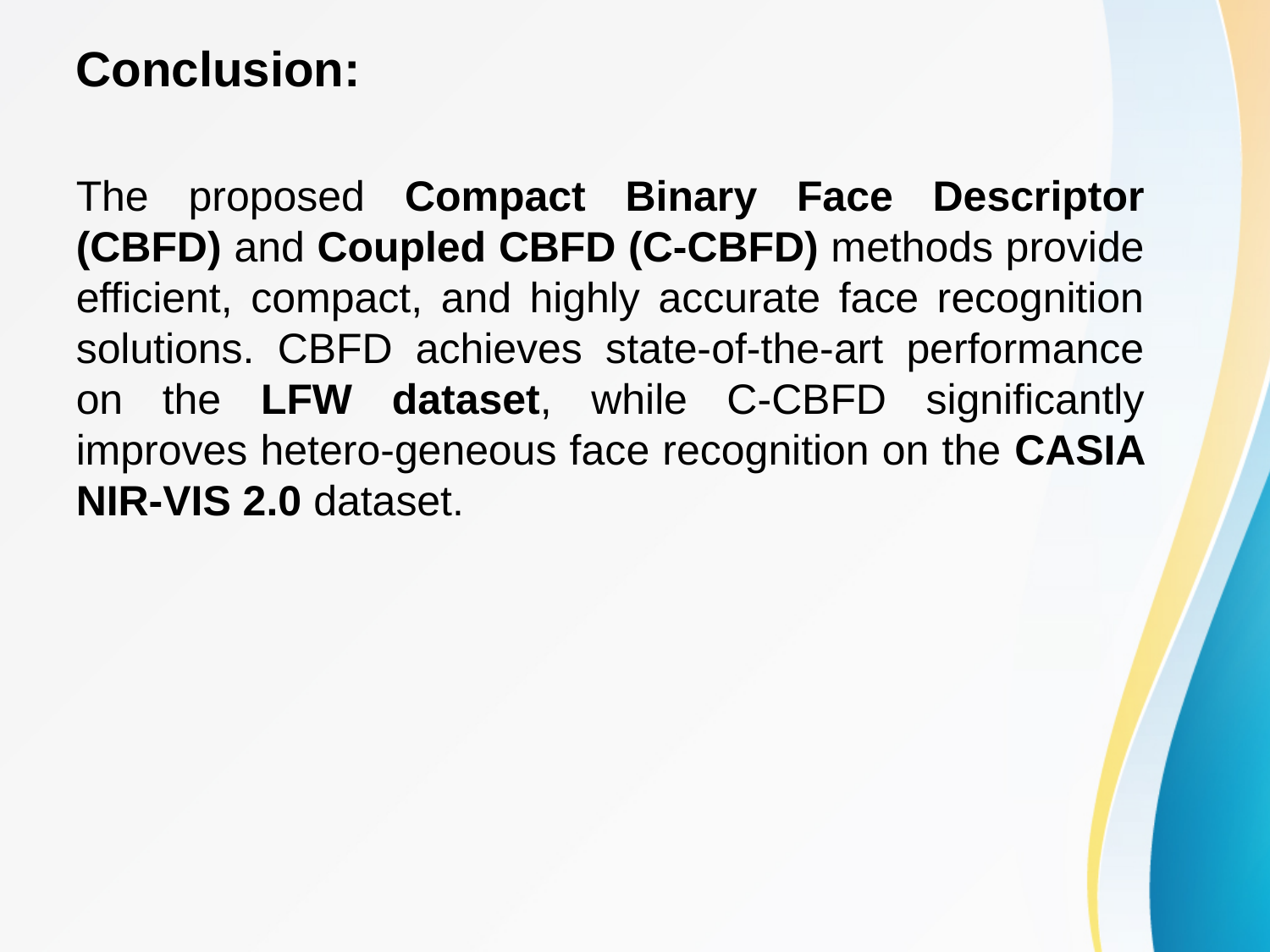

# Conclusion:
The proposed Compact Binary Face Descriptor (CBFD) and Coupled CBFD (C-CBFD) methods provide efficient, compact, and highly accurate face recognition solutions. CBFD achieves state-of-the-art performance on the LFW dataset, while C-CBFD significantly improves hetero-geneous face recognition on the CASIA NIR-VIS 2.0 dataset.